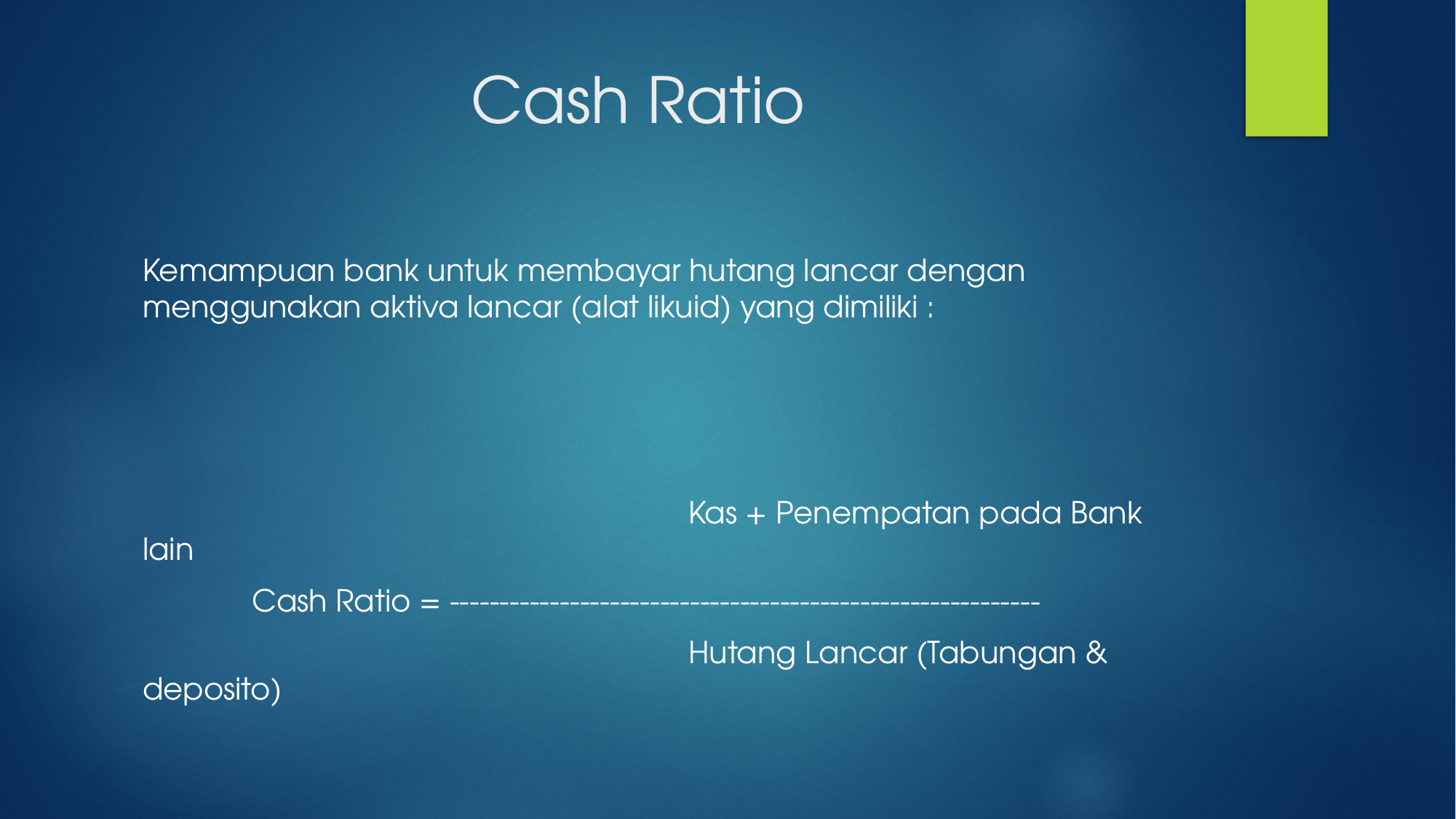

# Cash Ratio
Kemampuan bank untuk membayar hutang lancar dengan menggunakan aktiva lancar (alat likuid) yang dimiliki :

					Kas + Penempatan pada Bank lain
	Cash Ratio = -----------------------------------------------------------
					Hutang Lancar (Tabungan & deposito)